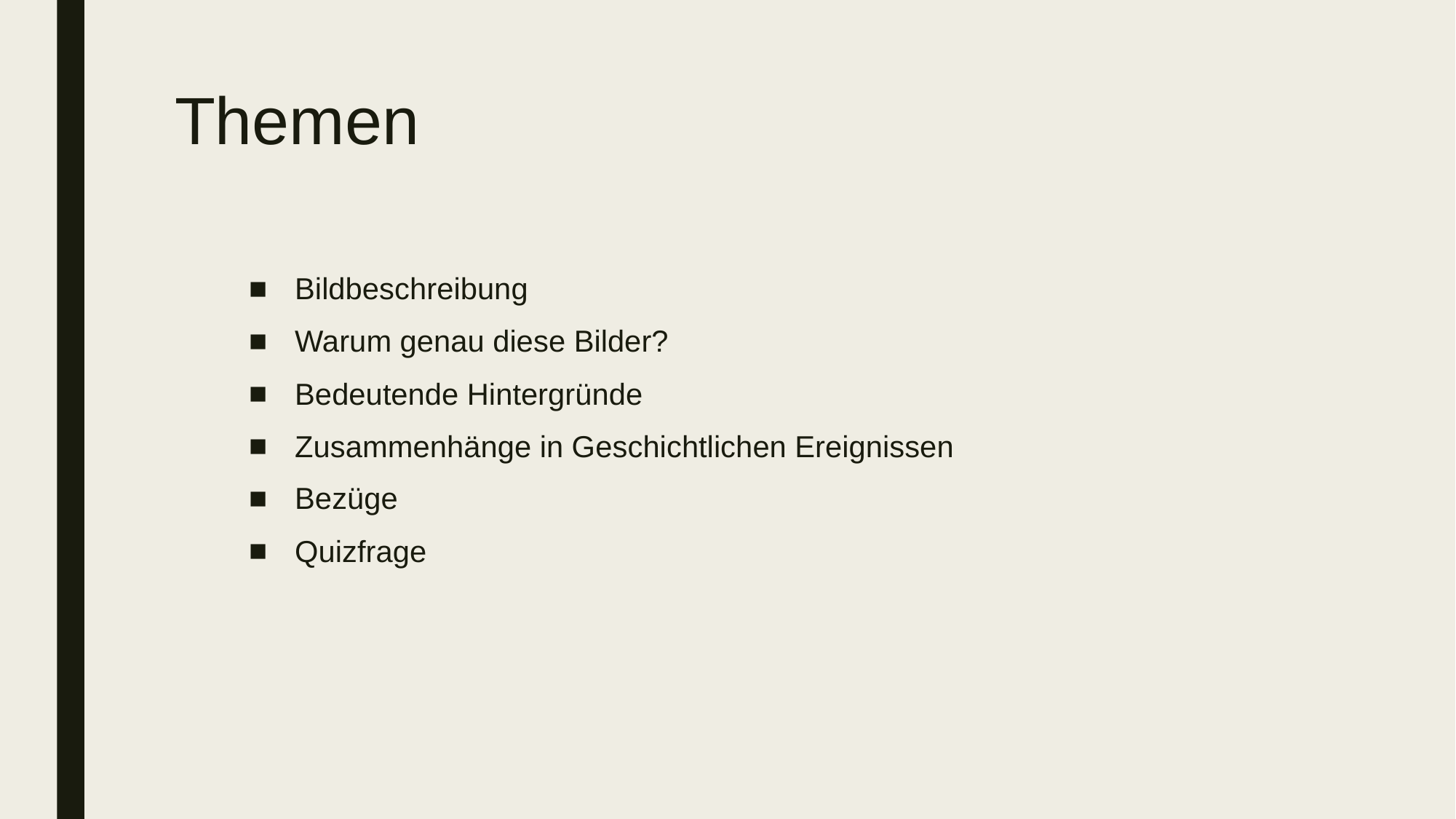

# Themen
Bildbeschreibung
Warum genau diese Bilder?
Bedeutende Hintergründe
Zusammenhänge in Geschichtlichen Ereignissen
Bezüge
Quizfrage